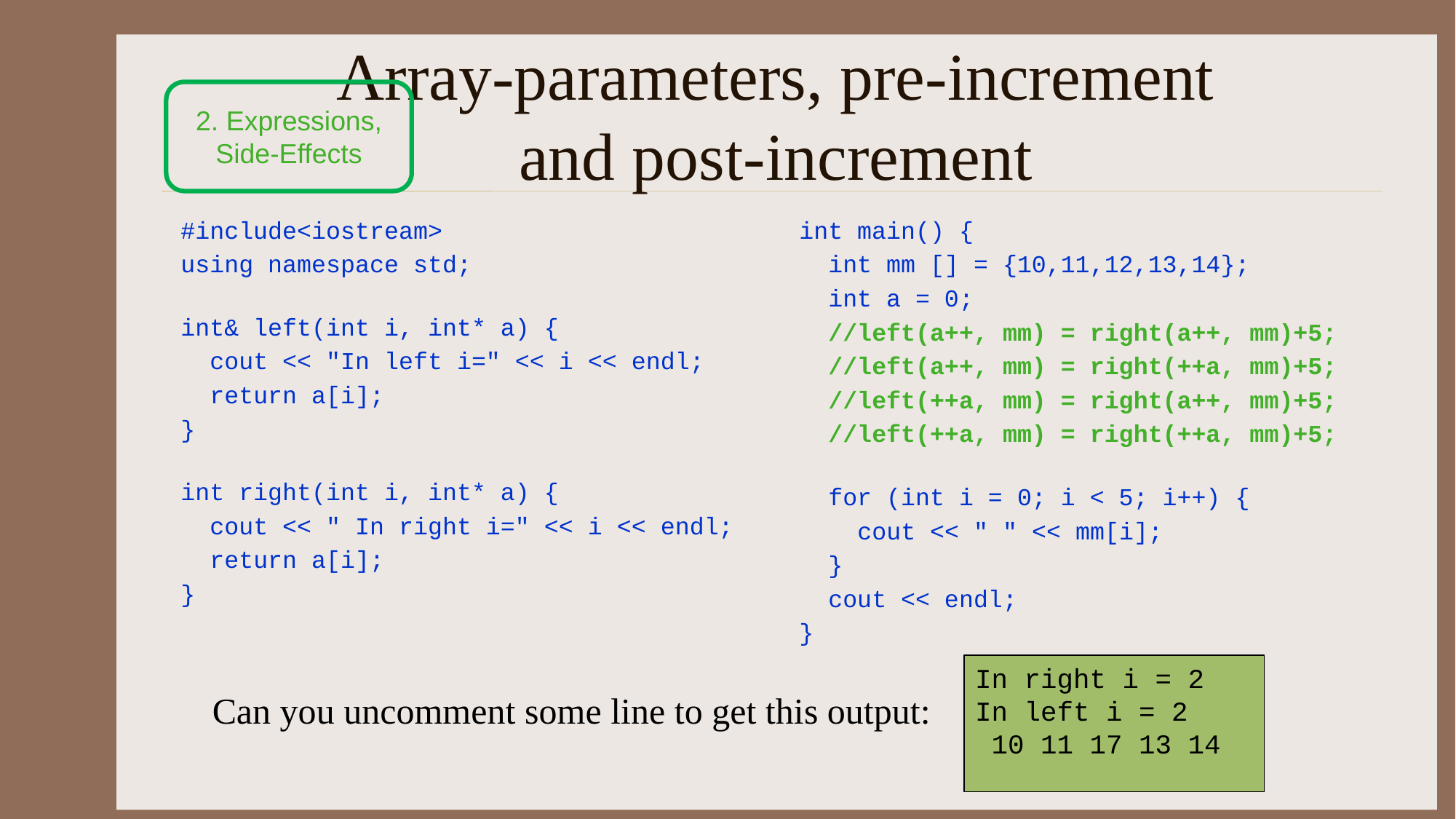

# Array-parameters, pre-increment and post-increment
2. Expressions, Side-Effects
#include<iostream>
using namespace std;
int& left(int i, int* a) {
  cout << "In left i=" << i << endl;
  return a[i];
}
int right(int i, int* a) {
  cout << " In right i=" << i << endl;
  return a[i];
}
int main() {
  int mm [] = {10,11,12,13,14};
  int a = 0;
  //left(a++, mm) = right(a++, mm)+5;
  //left(a++, mm) = right(++a, mm)+5;
  //left(++a, mm) = right(a++, mm)+5;
  //left(++a, mm) = right(++a, mm)+5;
  for (int i = 0; i < 5; i++) {
    cout << " " << mm[i];
  }
  cout << endl;
}

In right i = 2
In left i = 2
 10 11 17 13 14
Can you uncomment some line to get this output: